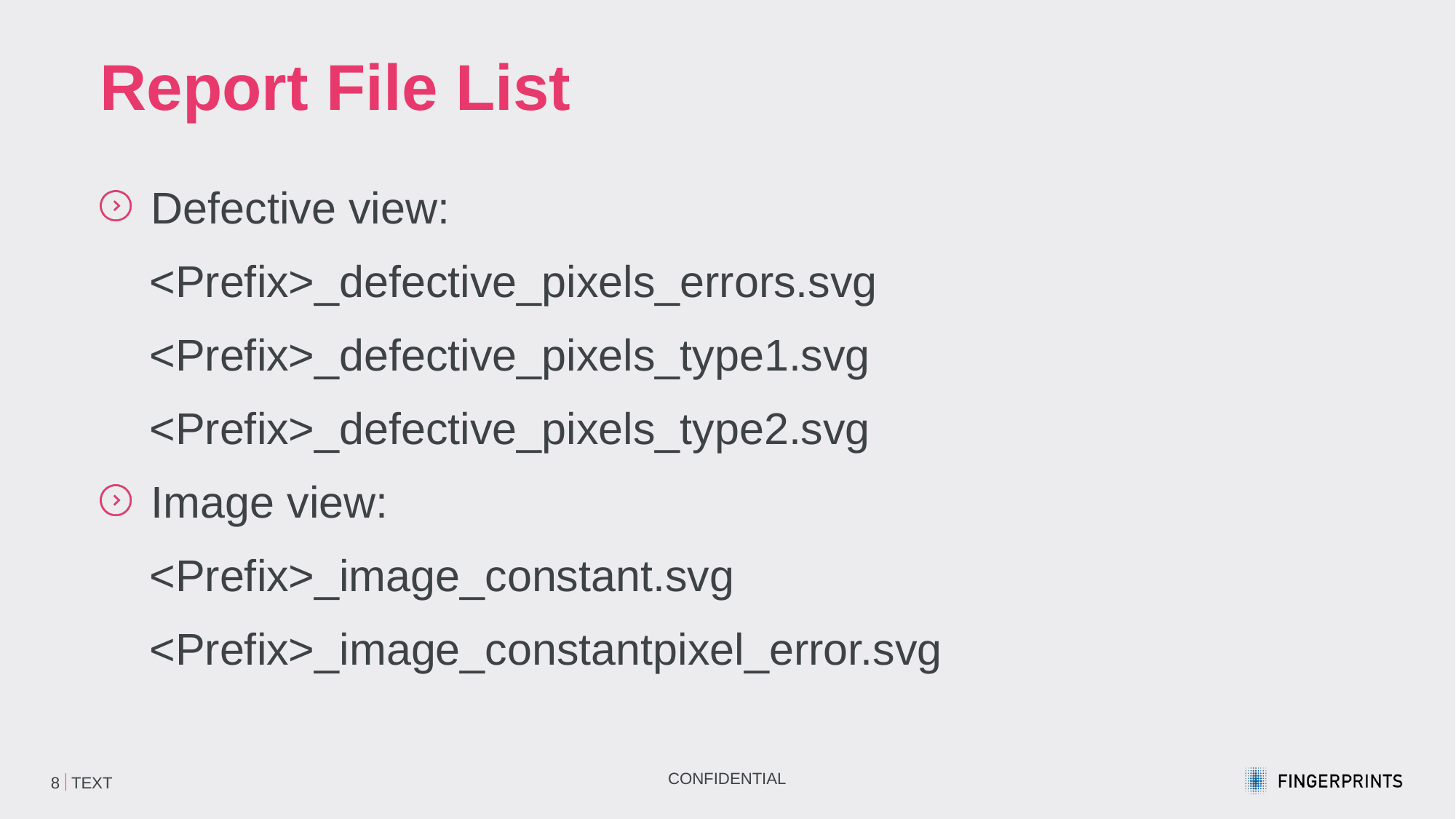

# Report File List
Defective view:
    <Prefix>_defective_pixels_errors.svg
    <Prefix>_defective_pixels_type1.svg
    <Prefix>_defective_pixels_type2.svg
Image view:
    <Prefix>_image_constant.svg
    <Prefix>_image_constantpixel_error.svg

8
Text